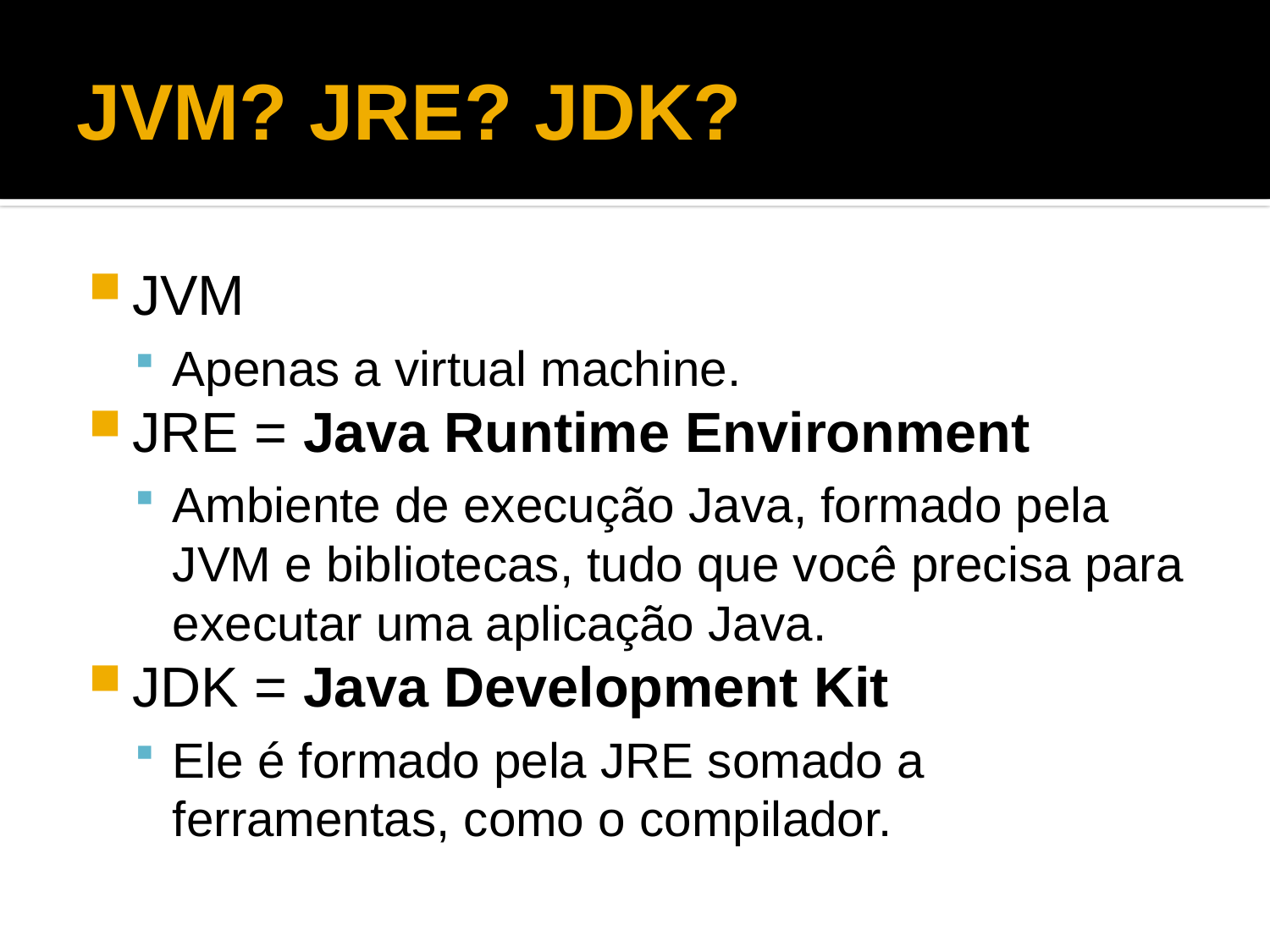

# JVM? JRE? JDK?
JVM
Apenas a virtual machine.
JRE = Java Runtime Environment
Ambiente de execução Java, formado pela JVM e bibliotecas, tudo que você precisa para executar uma aplicação Java.
JDK = Java Development Kit
Ele é formado pela JRE somado a ferramentas, como o compilador.